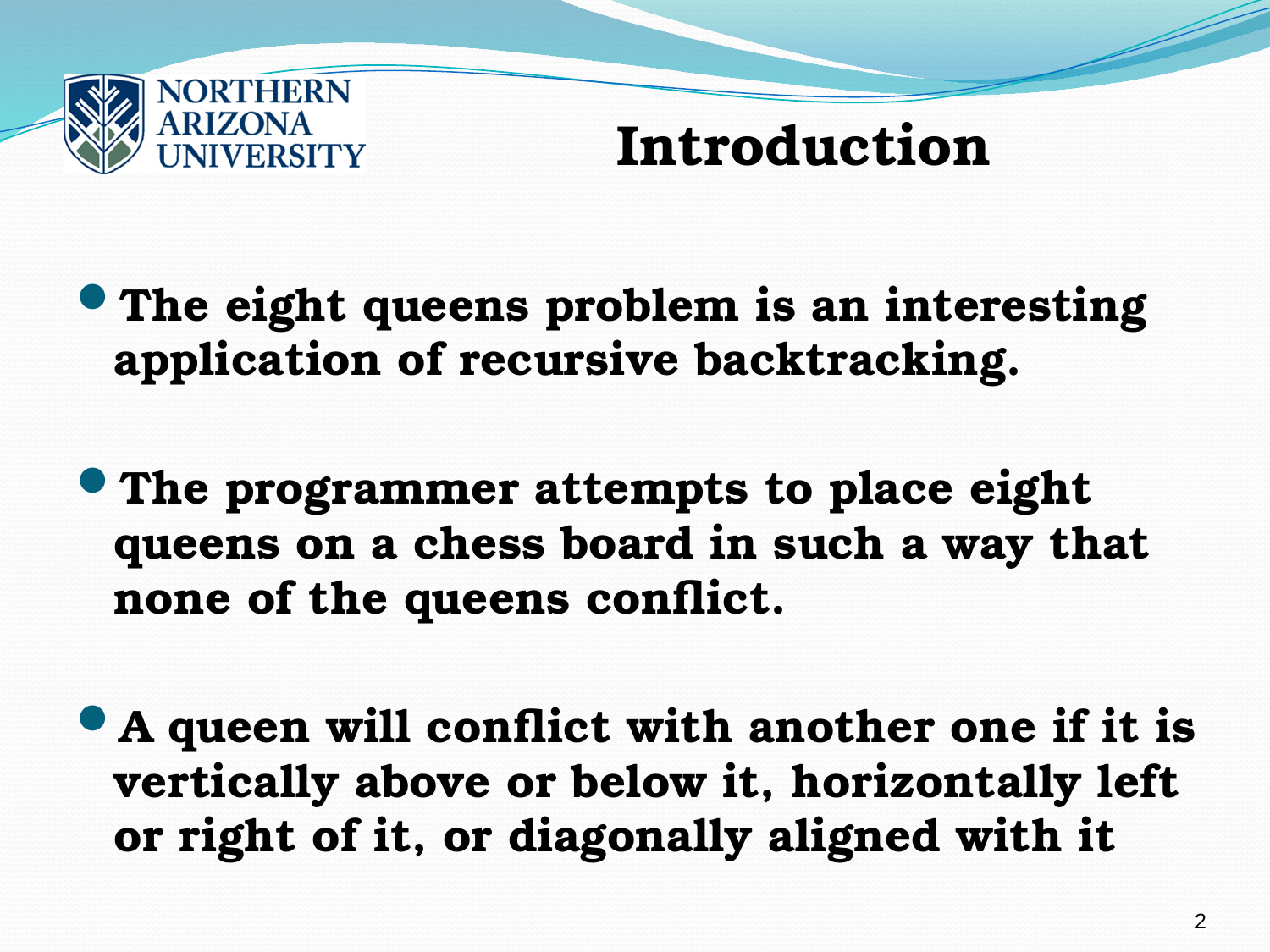

# Introduction
The eight queens problem is an interesting application of recursive backtracking.

The programmer attempts to place eight queens on a chess board in such a way that none of the queens conflict.

A queen will conflict with another one if it is vertically above or below it, horizontally left or right of it, or diagonally aligned with it
2